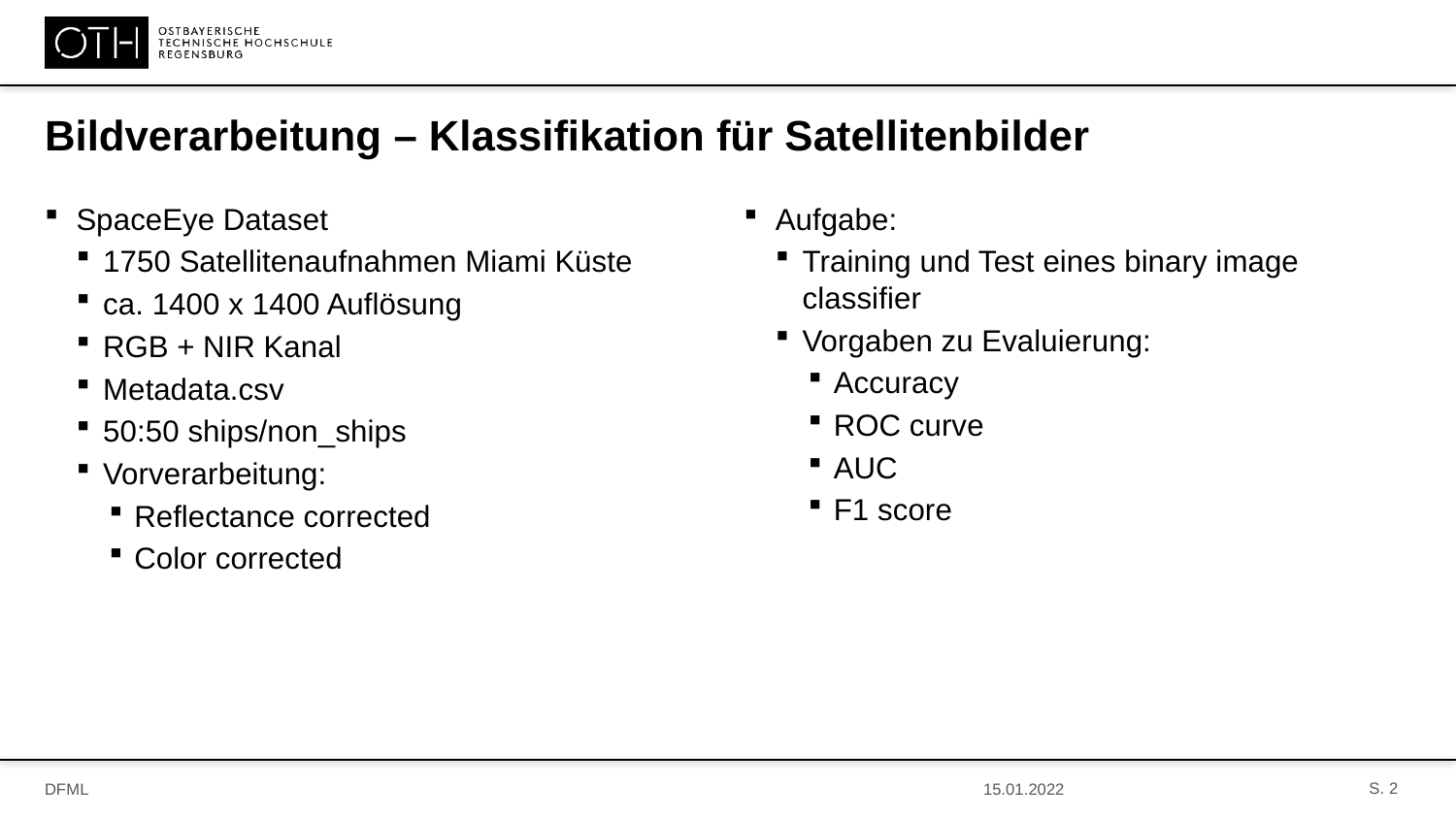

#
Bildverarbeitung – Klassifikation für Satellitenbilder
SpaceEye Dataset
1750 Satellitenaufnahmen Miami Küste
ca. 1400 x 1400 Auflösung
RGB + NIR Kanal
Metadata.csv
50:50 ships/non_ships
Vorverarbeitung:
Reflectance corrected
Color corrected

Aufgabe:
Training und Test eines binary image classifier
Vorgaben zu Evaluierung:
Accuracy
ROC curve
AUC
F1 score
S. 2
DFML
15.01.2022